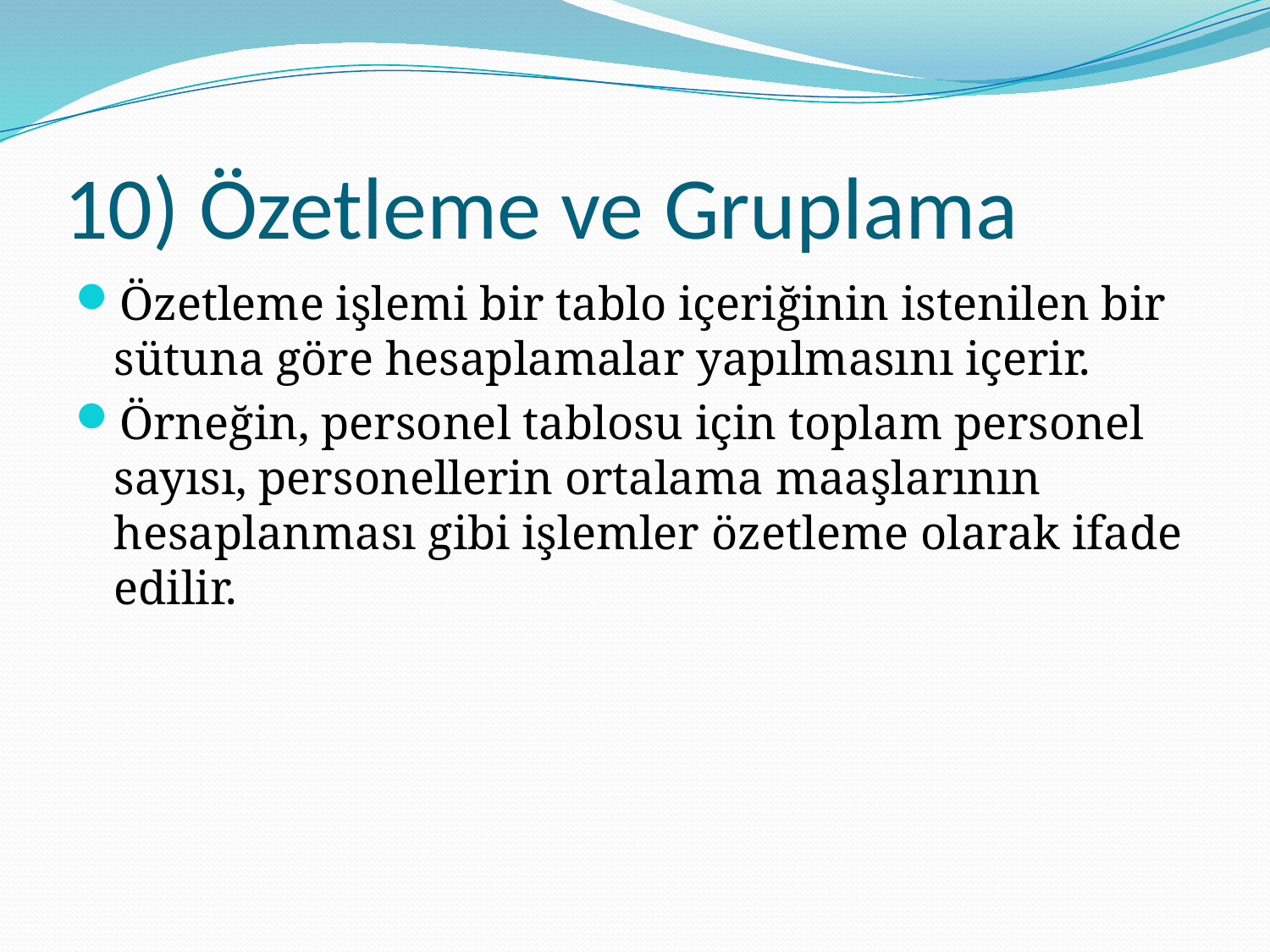

# 10) Özetleme ve Gruplama
Özetleme işlemi bir tablo içeriğinin istenilen bir sütuna göre hesaplamalar yapılmasını içerir.
Örneğin, personel tablosu için toplam personel sayısı, personellerin ortalama maaşlarının hesaplanması gibi işlemler özetleme olarak ifade edilir.